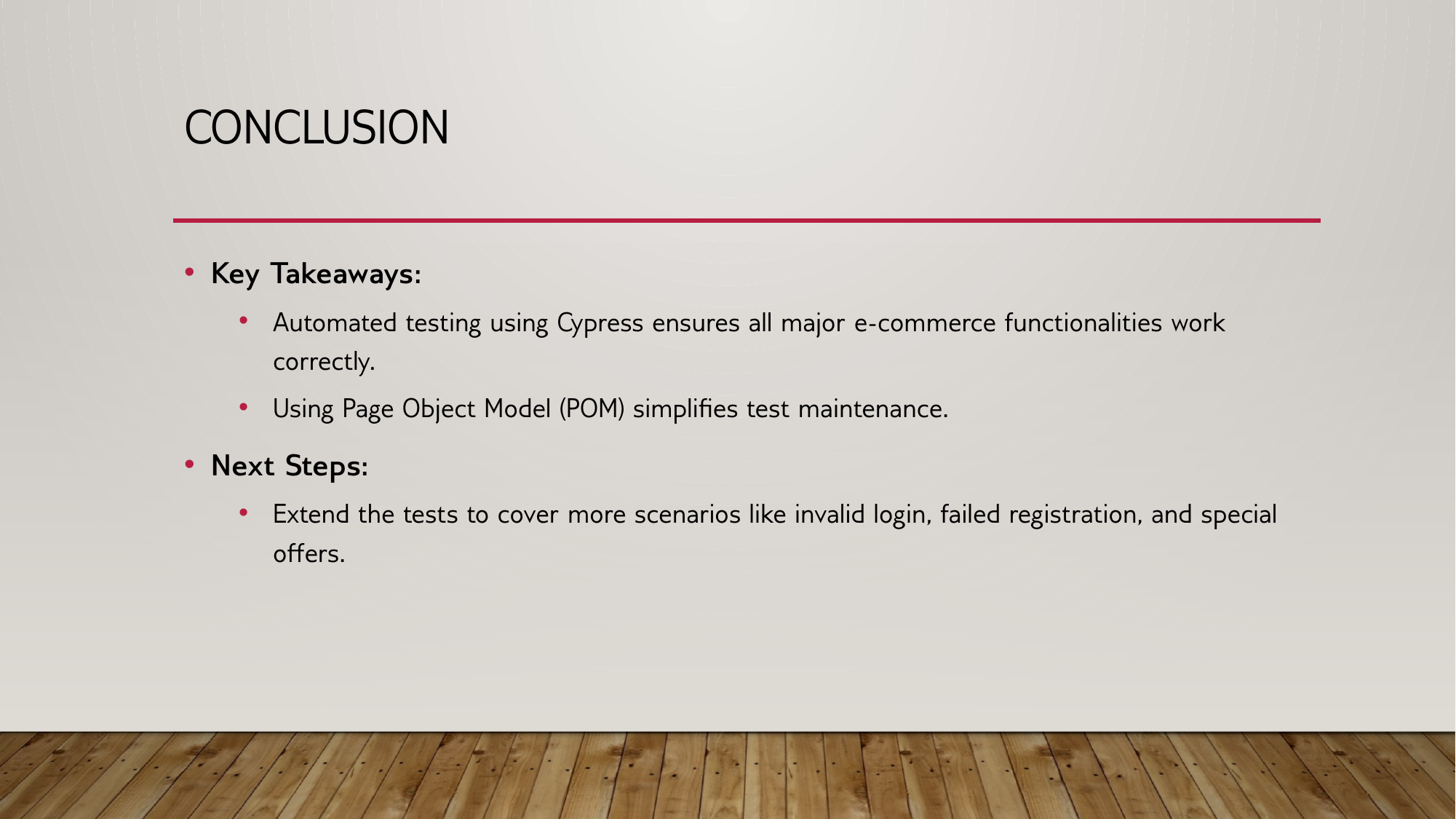

# Conclusion
Key Takeaways:
Automated testing using Cypress ensures all major e-commerce functionalities work correctly.
Using Page Object Model (POM) simplifies test maintenance.
Next Steps:
Extend the tests to cover more scenarios like invalid login, failed registration, and special offers.